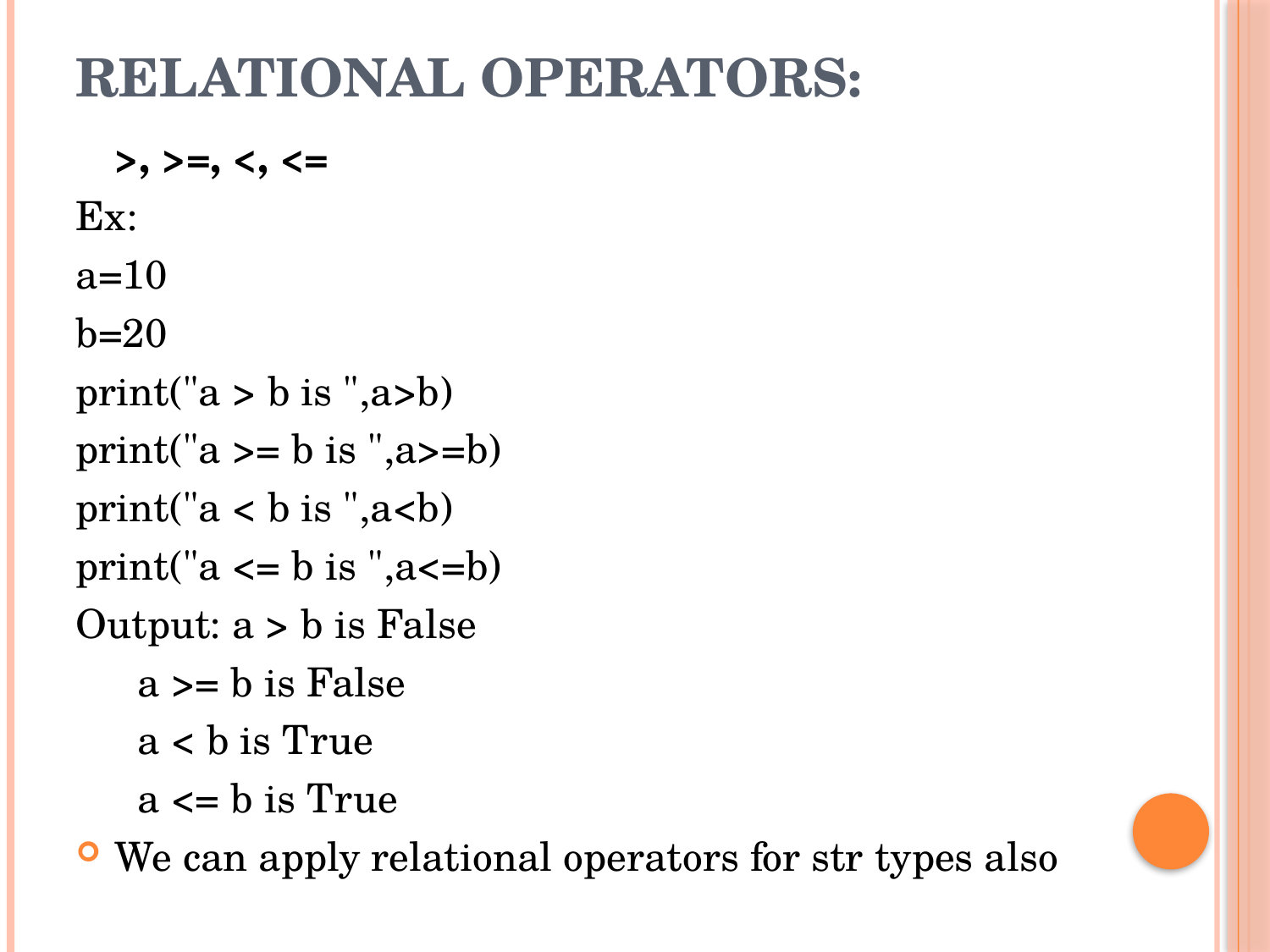

# Relational Operators:
				>, >=, <, <=
Ex:
a=10
b=20
print("a > b is ",a>b)
print("a >= b is ",a>=b)
print("a < b is ",a<b)
print("a <= b is ",a<=b)
Output: a > b is False
		  a >= b is False
		  a < b is True
		  a <= b is True
We can apply relational operators for str types also